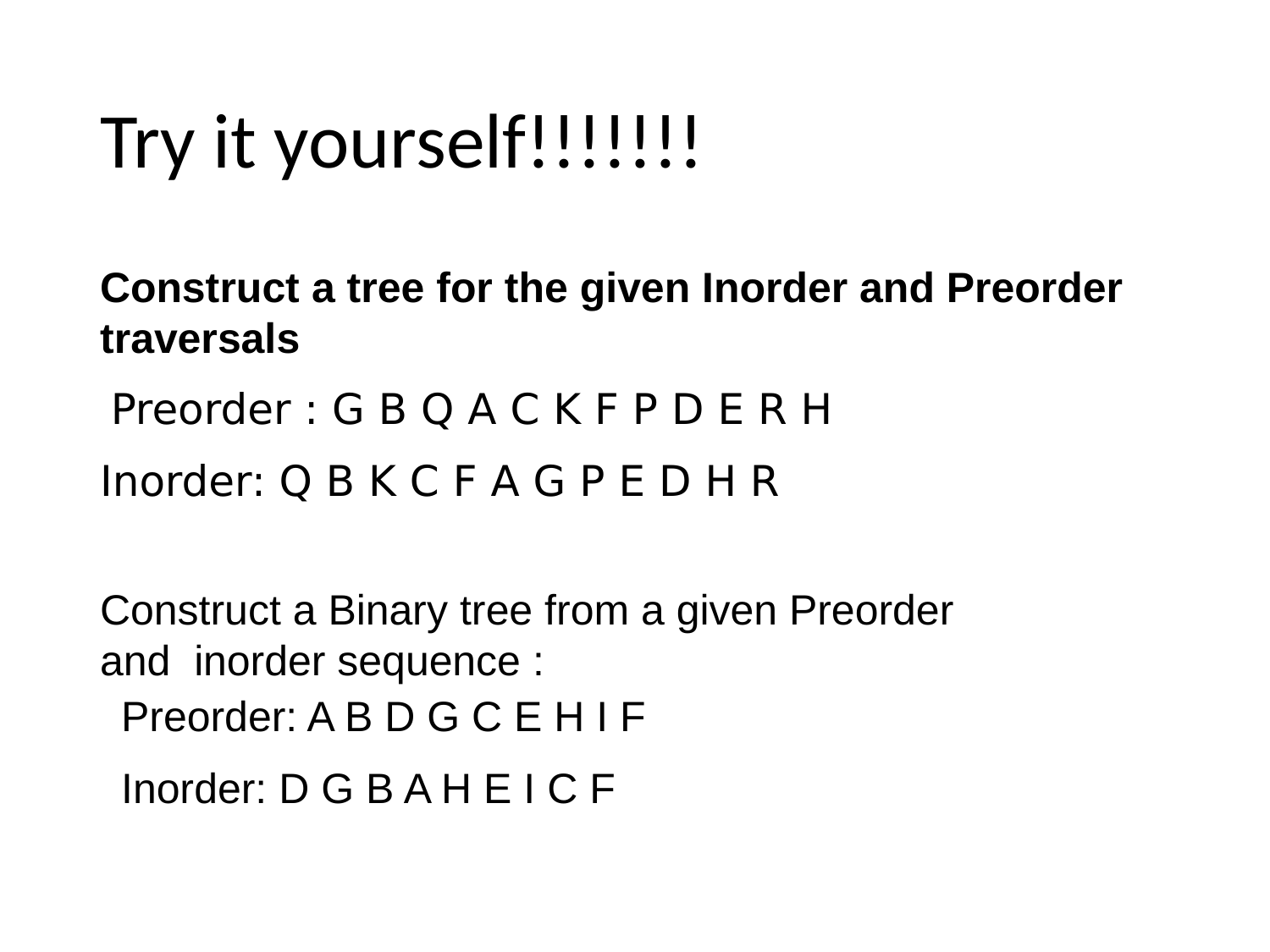

# Try it yourself!!!!!!!
Construct a tree for the given Inorder and Preorder traversals
 Preorder : G B Q A C K F P D E R H
Inorder: Q B K C F A G P E D H R

Construct a Binary tree from a given Preorder and  inorder sequence :
Preorder: A B D G C E H I F
Inorder: D G B A H E I C F